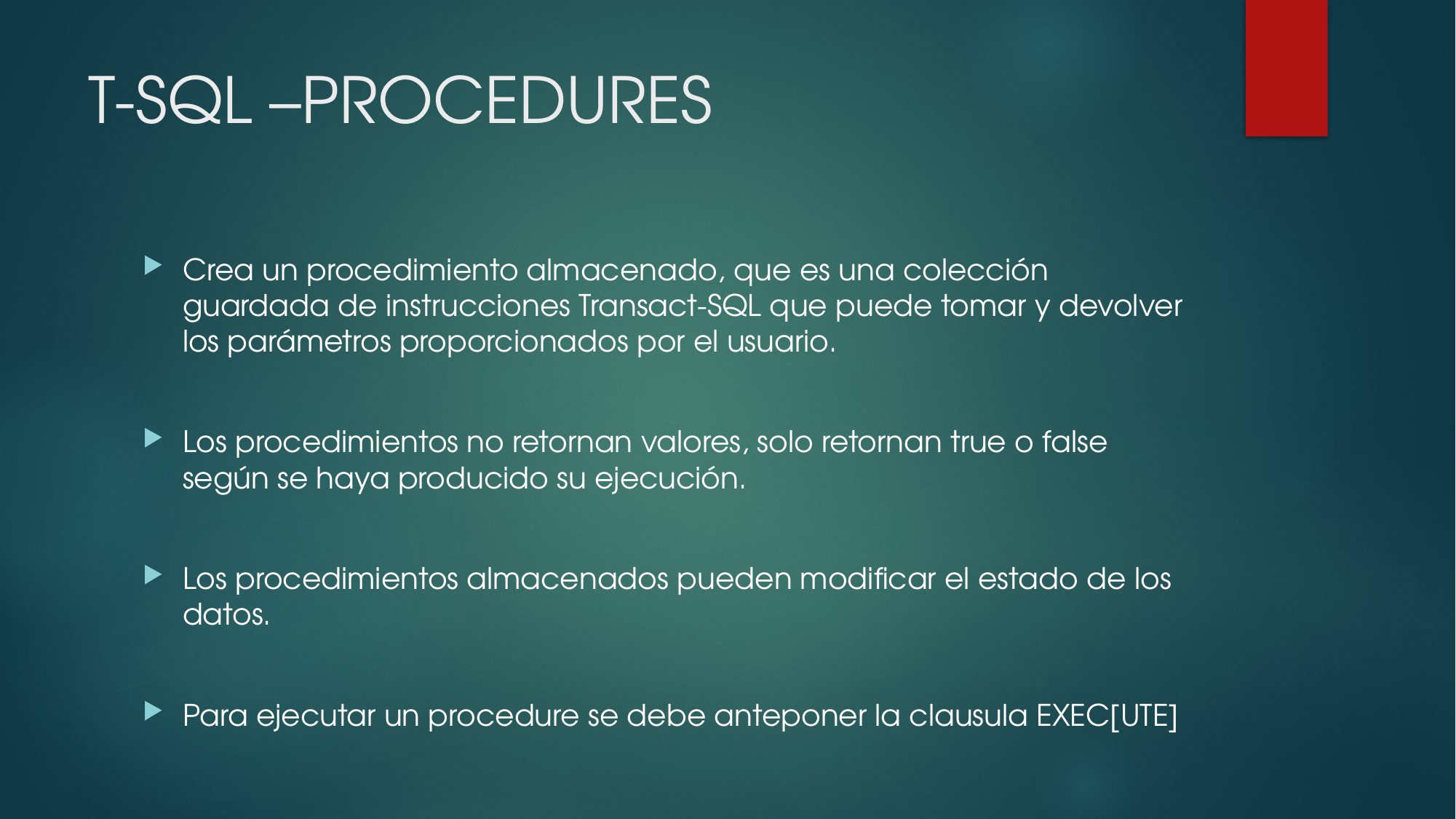

# T-SQL –PROCEDURES
Crea un procedimiento almacenado, que es una colección guardada de instrucciones Transact-SQL que puede tomar y devolver los parámetros proporcionados por el usuario.

Los procedimientos no retornan valores, solo retornan true o false según se haya producido su ejecución.

Los procedimientos almacenados pueden modificar el estado de los datos.

Para ejecutar un procedure se debe anteponer la clausula EXEC[UTE]